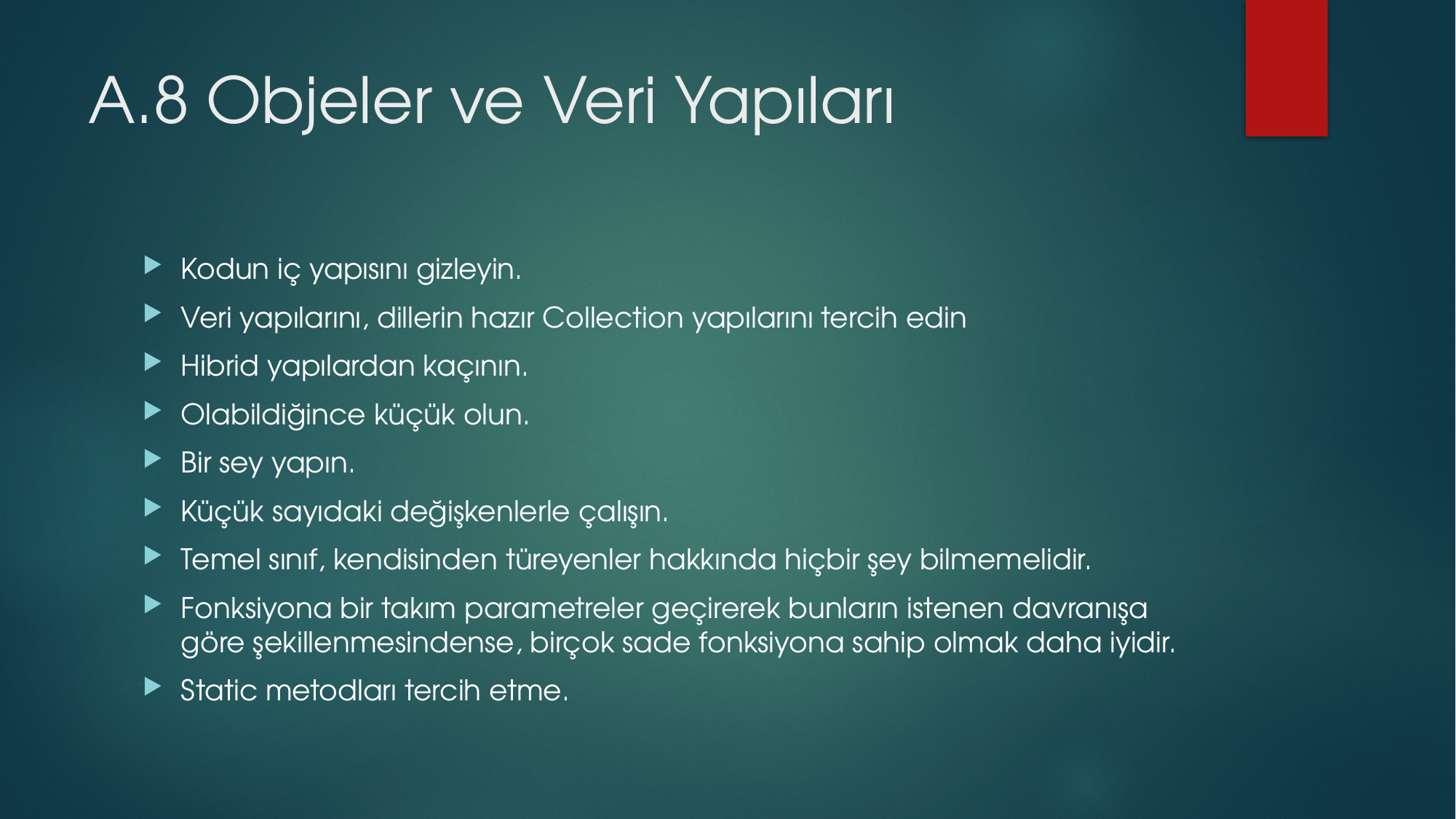

# A.8 Objeler ve Veri Yapıları
Kodun iç yapısını gizleyin.
Veri yapılarını, dillerin hazır Collection yapılarını tercih edin
Hibrid yapılardan kaçının.
Olabildiğince küçük olun.
Bir sey yapın.
Küçük sayıdaki değişkenlerle çalışın.
Temel sınıf, kendisinden türeyenler hakkında hiçbir şey bilmemelidir.
Fonksiyona bir takım parametreler geçirerek bunların istenen davranışa göre şekillenmesindense, birçok sade fonksiyona sahip olmak daha iyidir.
Static metodları tercih etme.